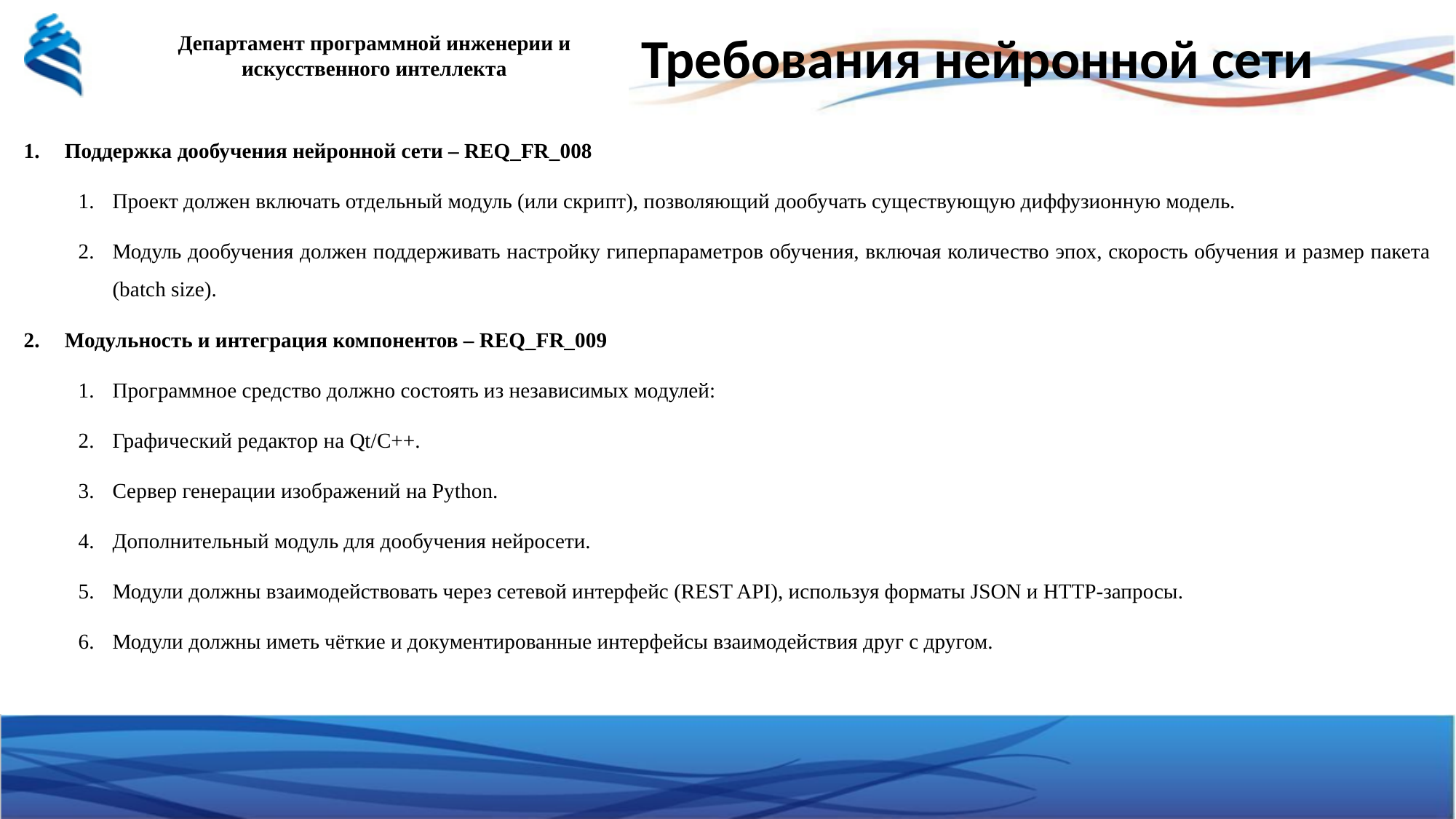

Требования нейронной сети
Поддержка дообучения нейронной сети – REQ_FR_008
Проект должен включать отдельный модуль (или скрипт), позволяющий дообучать существующую диффузионную модель.
Модуль дообучения должен поддерживать настройку гиперпараметров обучения, включая количество эпох, скорость обучения и размер пакета (batch size).
Модульность и интеграция компонентов – REQ_FR_009
Программное средство должно состоять из независимых модулей:
Графический редактор на Qt/C++.
Сервер генерации изображений на Python.
Дополнительный модуль для дообучения нейросети.
Модули должны взаимодействовать через сетевой интерфейс (REST API), используя форматы JSON и HTTP-запросы.
Модули должны иметь чёткие и документированные интерфейсы взаимодействия друг с другом.